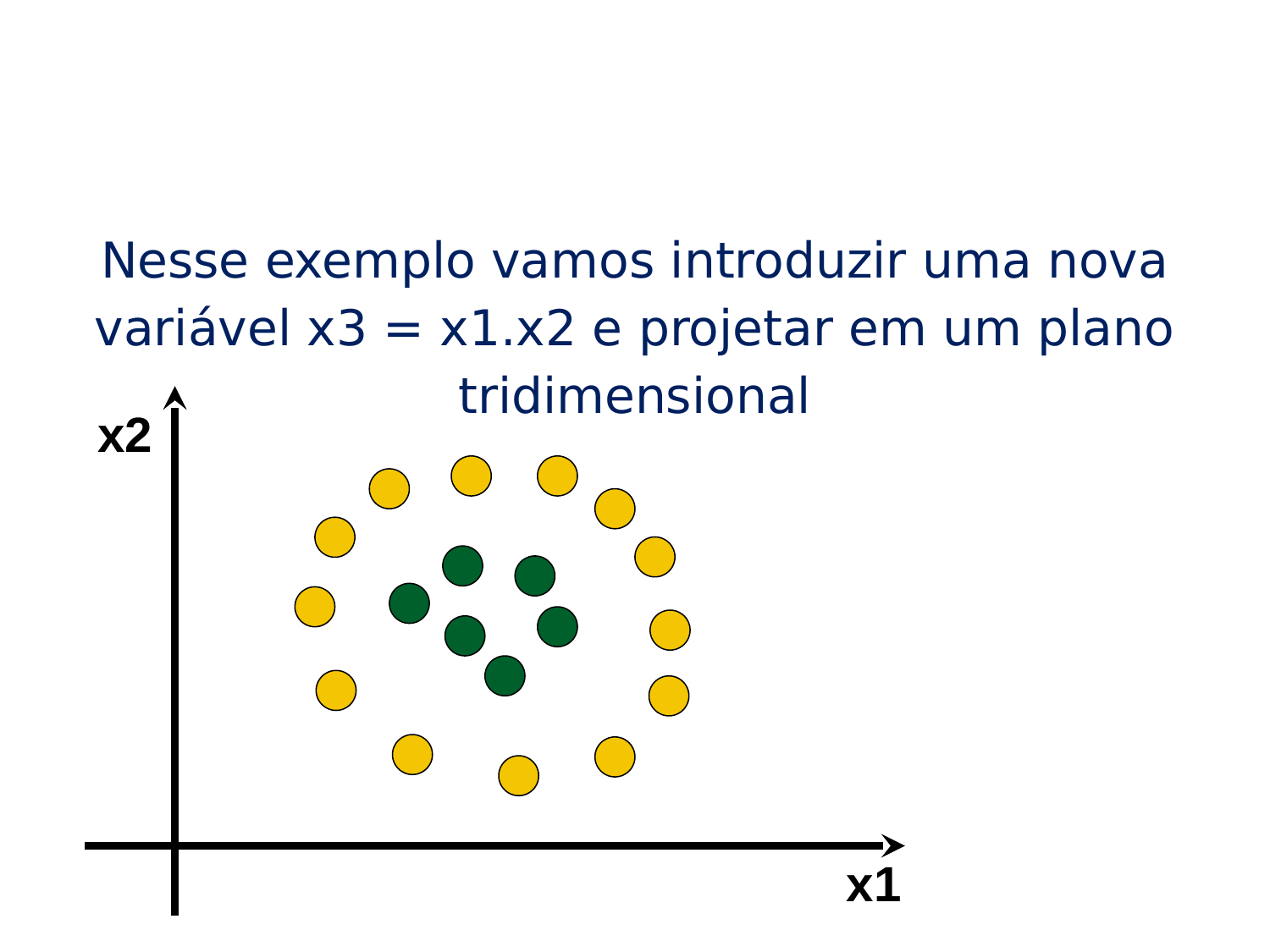

# MLP
Nesse exemplo vamos introduzir uma nova variável x3 = x1.x2 e projetar em um plano tridimensional
x2

x1